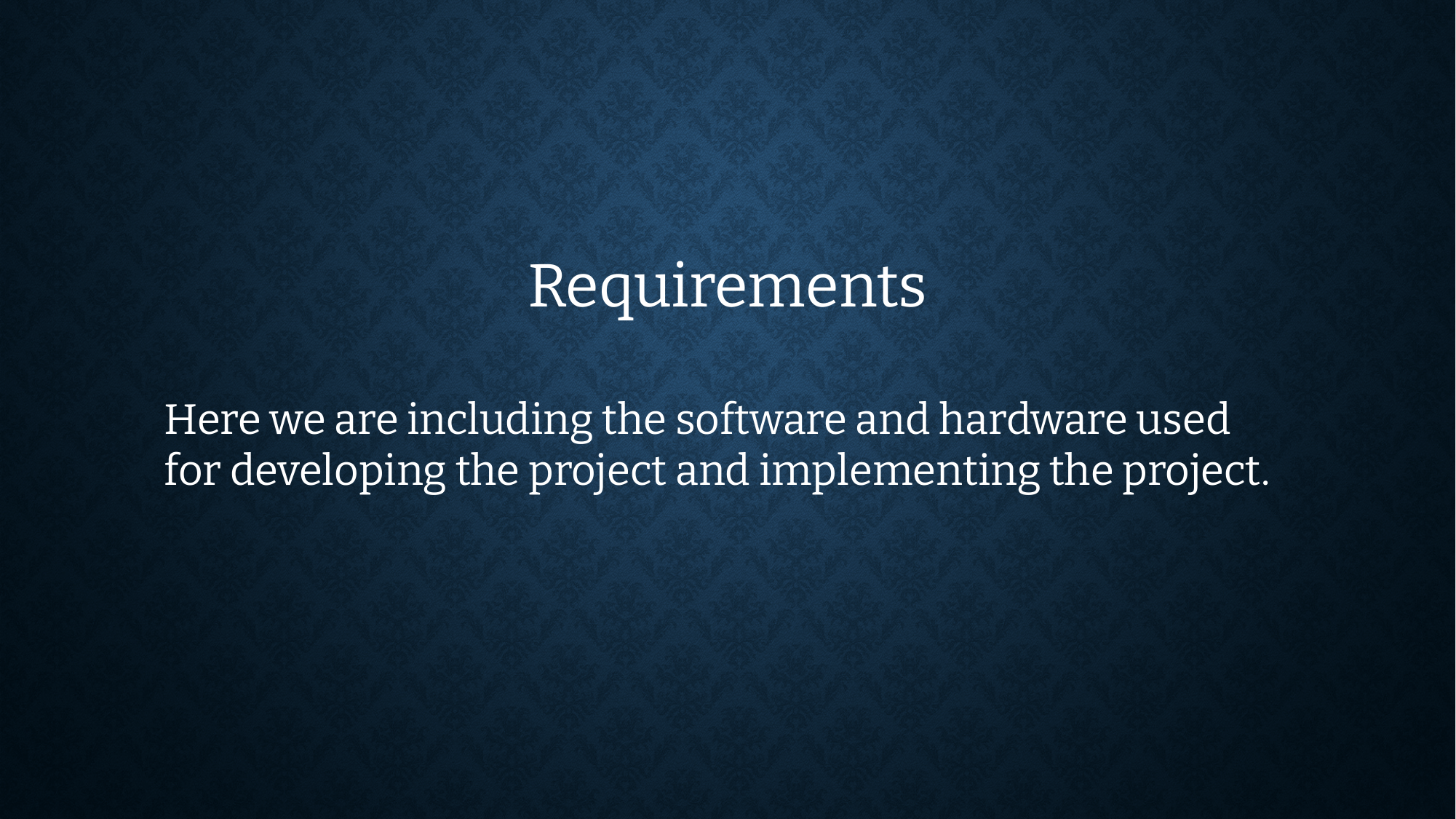

Requirements

Here we are including the software and hardware used for developing the project and implementing the project.